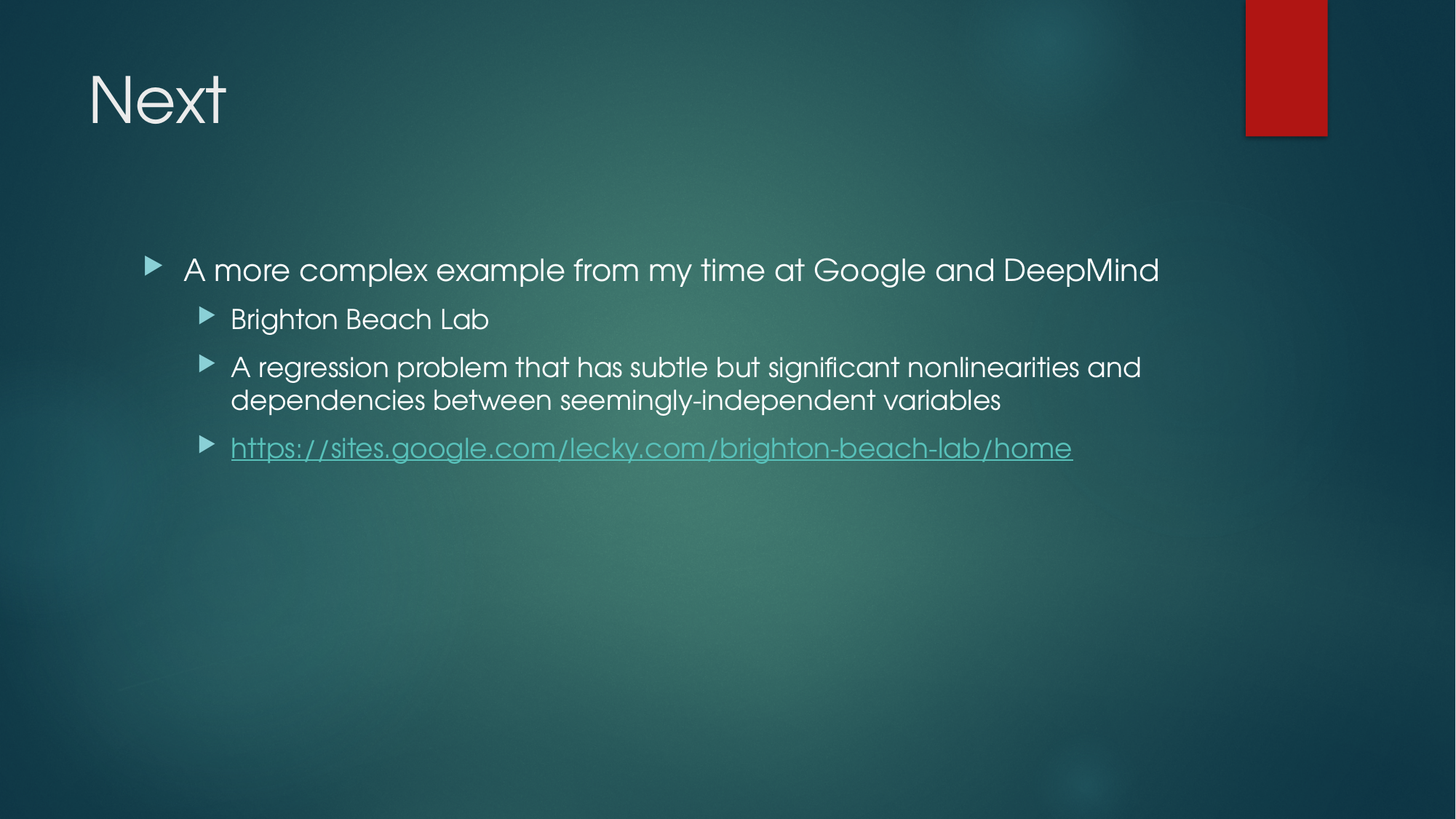

# Next
A more complex example from my time at Google and DeepMind
Brighton Beach Lab
A regression problem that has subtle but significant nonlinearities and dependencies between seemingly-independent variables
https://sites.google.com/lecky.com/brighton-beach-lab/home